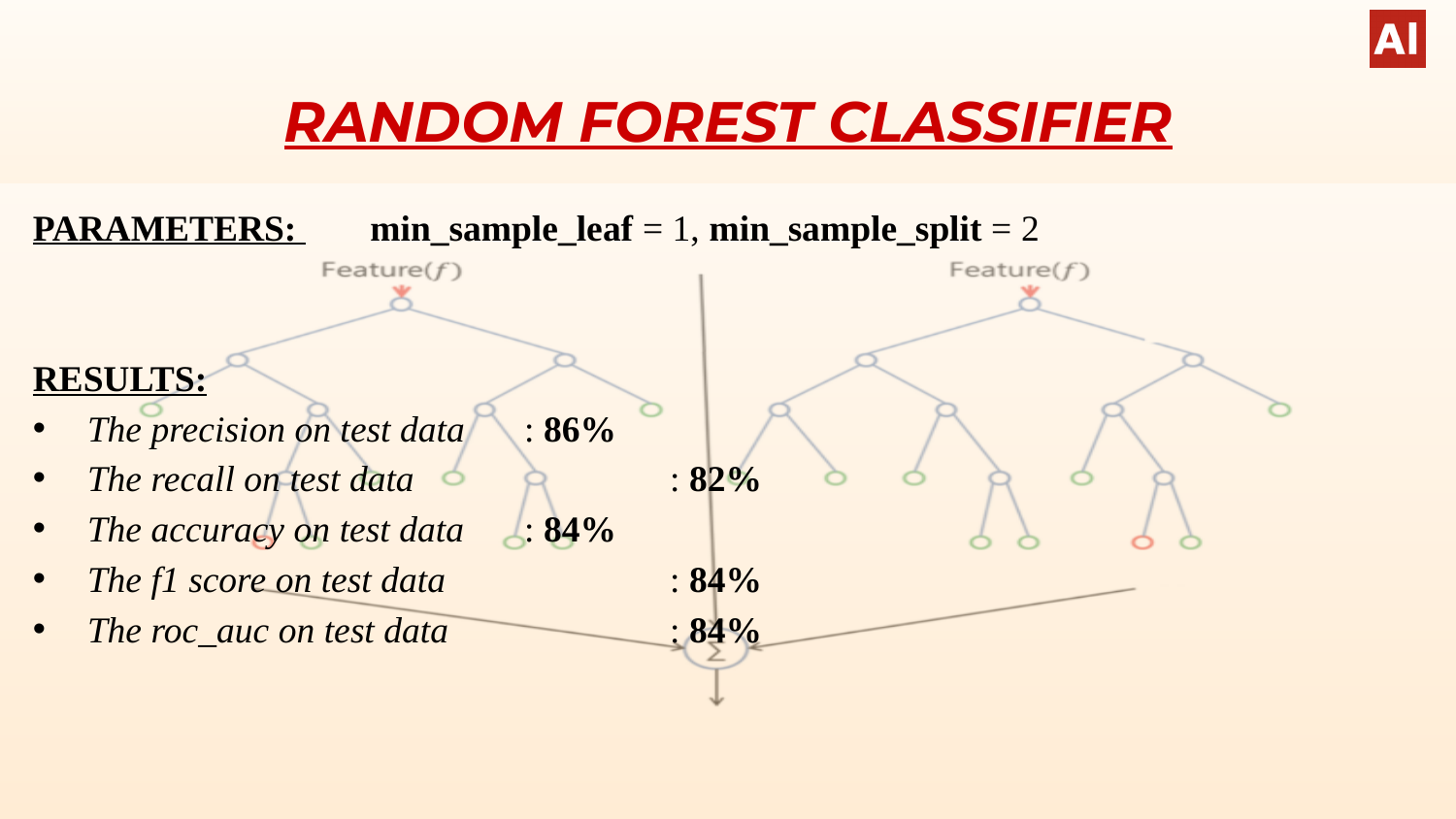

# RANDOM FOREST CLASSIFIER
PARAMETERS:        min_sample_leaf = 1, min_sample_split = 2

RESULTS:
The precision on test data 	: 86%
The recall on test data		: 82%
The accuracy on test data 	: 84%
The f1 score on test data		: 84%
The roc_auc on test data		: 84%